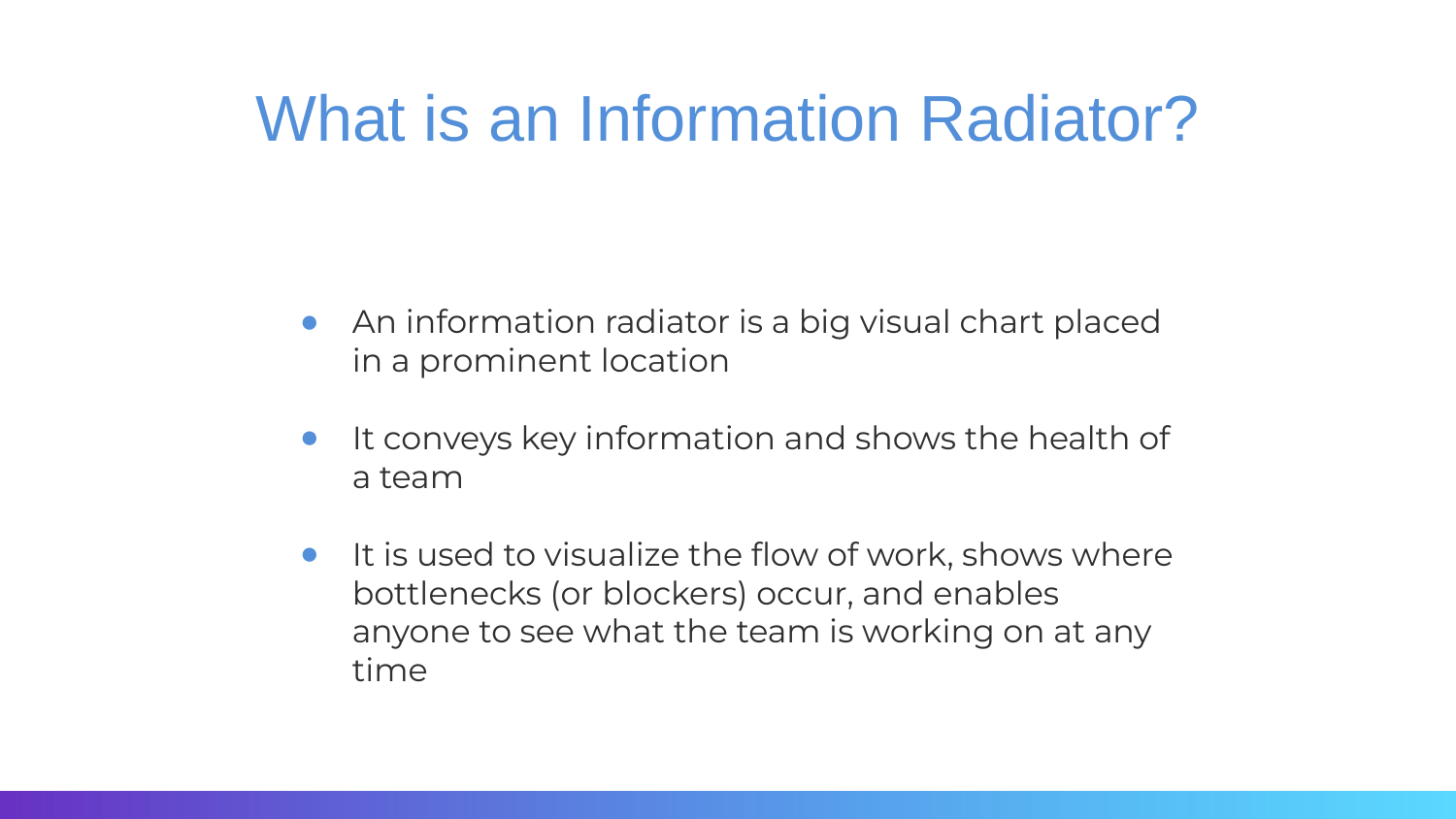

# What is an Information Radiator?
An information radiator is a big visual chart placed in a prominent location
It conveys key information and shows the health of a team
It is used to visualize the flow of work, shows where bottlenecks (or blockers) occur, and enables anyone to see what the team is working on at any time